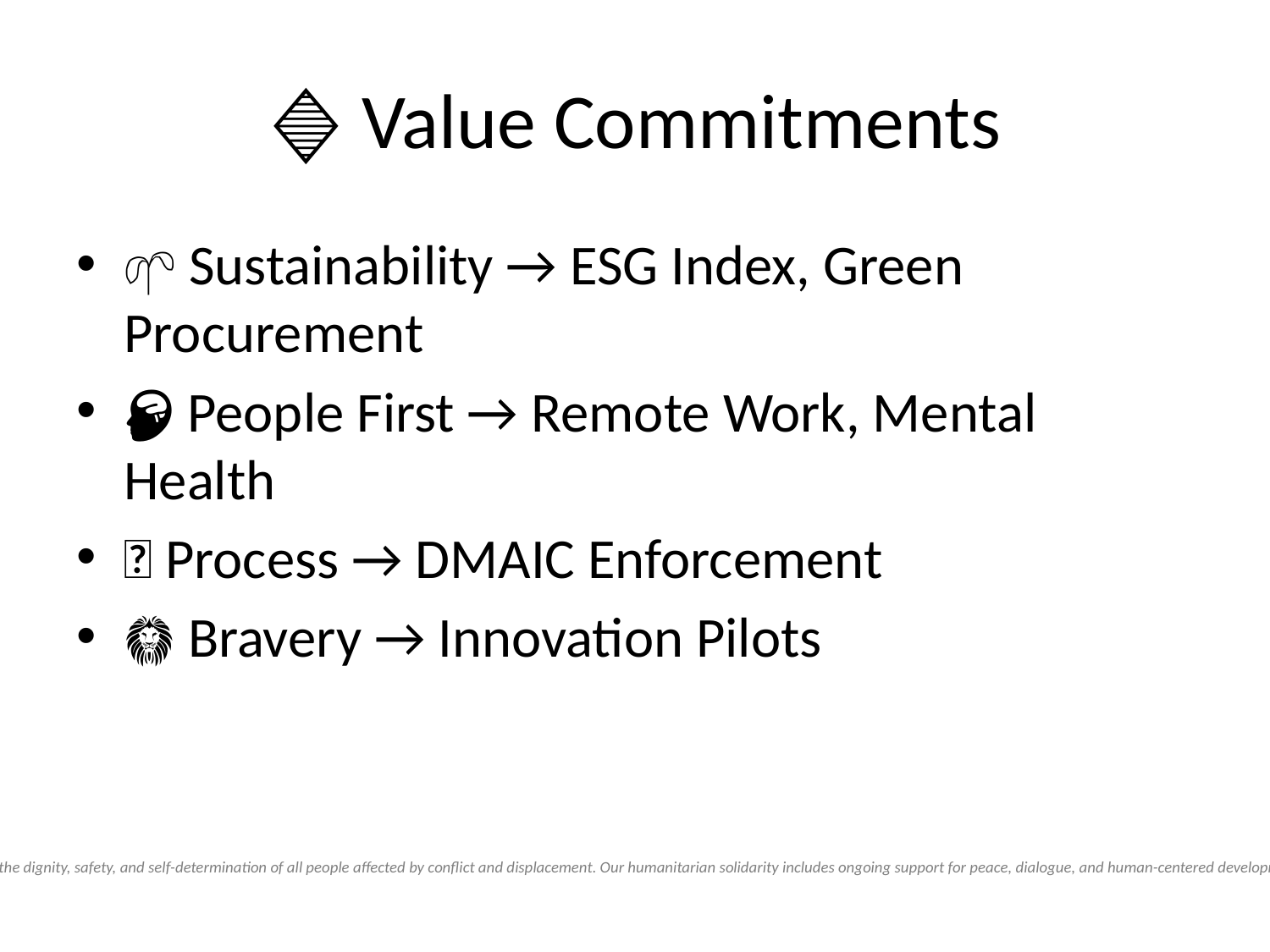

# 🔷 Value Commitments
🌱 Sustainability → ESG Index, Green Procurement
🧠 People First → Remote Work, Mental Health
🧪 Process → DMAIC Enforcement
🦁 Bravery → Innovation Pilots
🧭 Disclaimer: We recognize and support the dignity, safety, and self-determination of all people affected by conflict and displacement. Our humanitarian solidarity includes ongoing support for peace, dialogue, and human-centered development — everywhere.